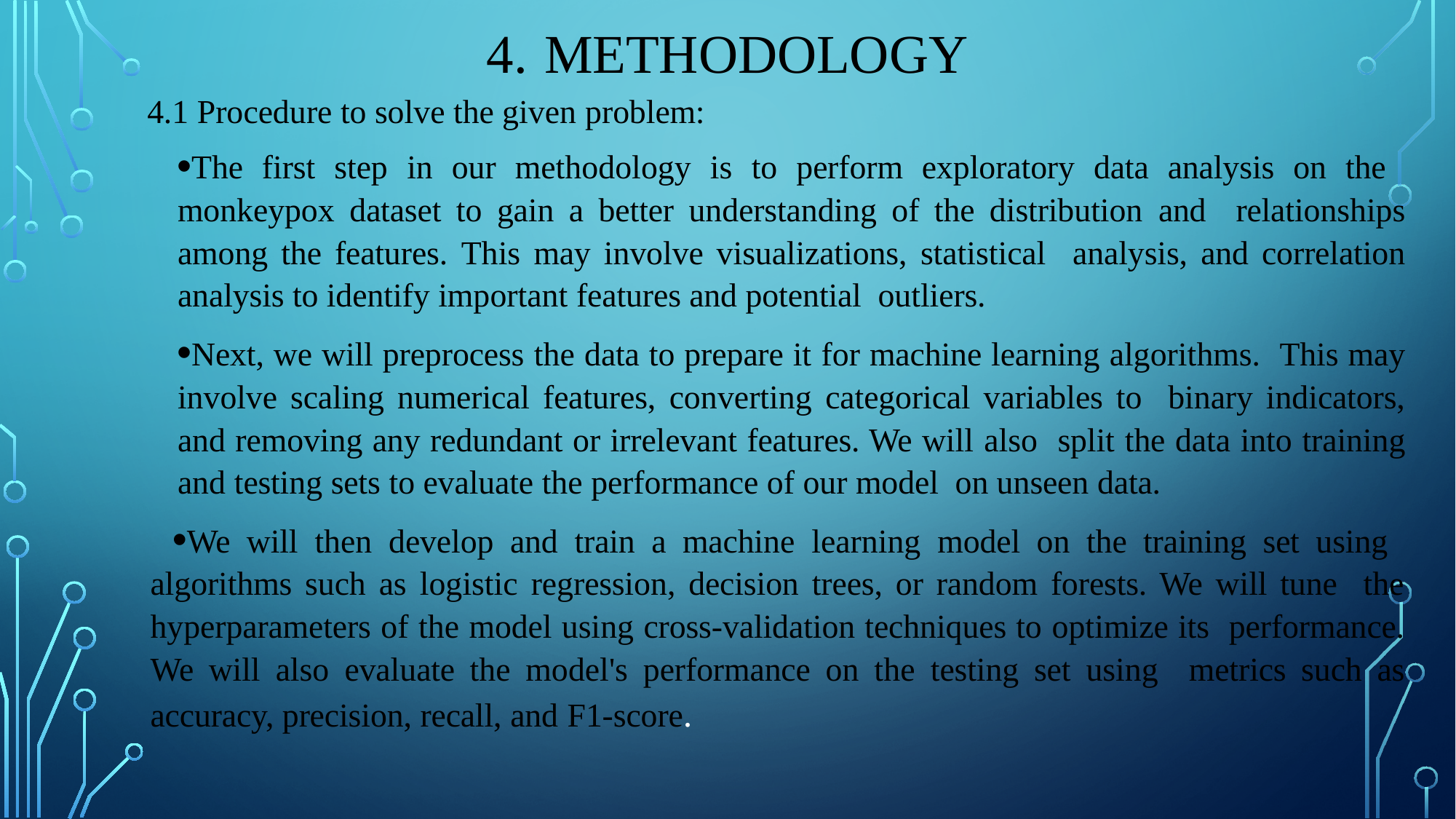

# 4. METHODOLOGY
4.1 Procedure to solve the given problem:
The first step in our methodology is to perform exploratory data analysis on the  monkeypox dataset to gain a better understanding of the distribution and  relationships among the features. This may involve visualizations, statistical  analysis, and correlation analysis to identify important features and potential  outliers.
Next, we will preprocess the data to prepare it for machine learning algorithms.  This may involve scaling numerical features, converting categorical variables to  binary indicators, and removing any redundant or irrelevant features. We will also  split the data into training and testing sets to evaluate the performance of our model  on unseen data.
We will then develop and train a machine learning model on the training set using  algorithms such as logistic regression, decision trees, or random forests. We will tune  the hyperparameters of the model using cross-validation techniques to optimize its  performance. We will also evaluate the model's performance on the testing set using  metrics such as accuracy, precision, recall, and F1-score.